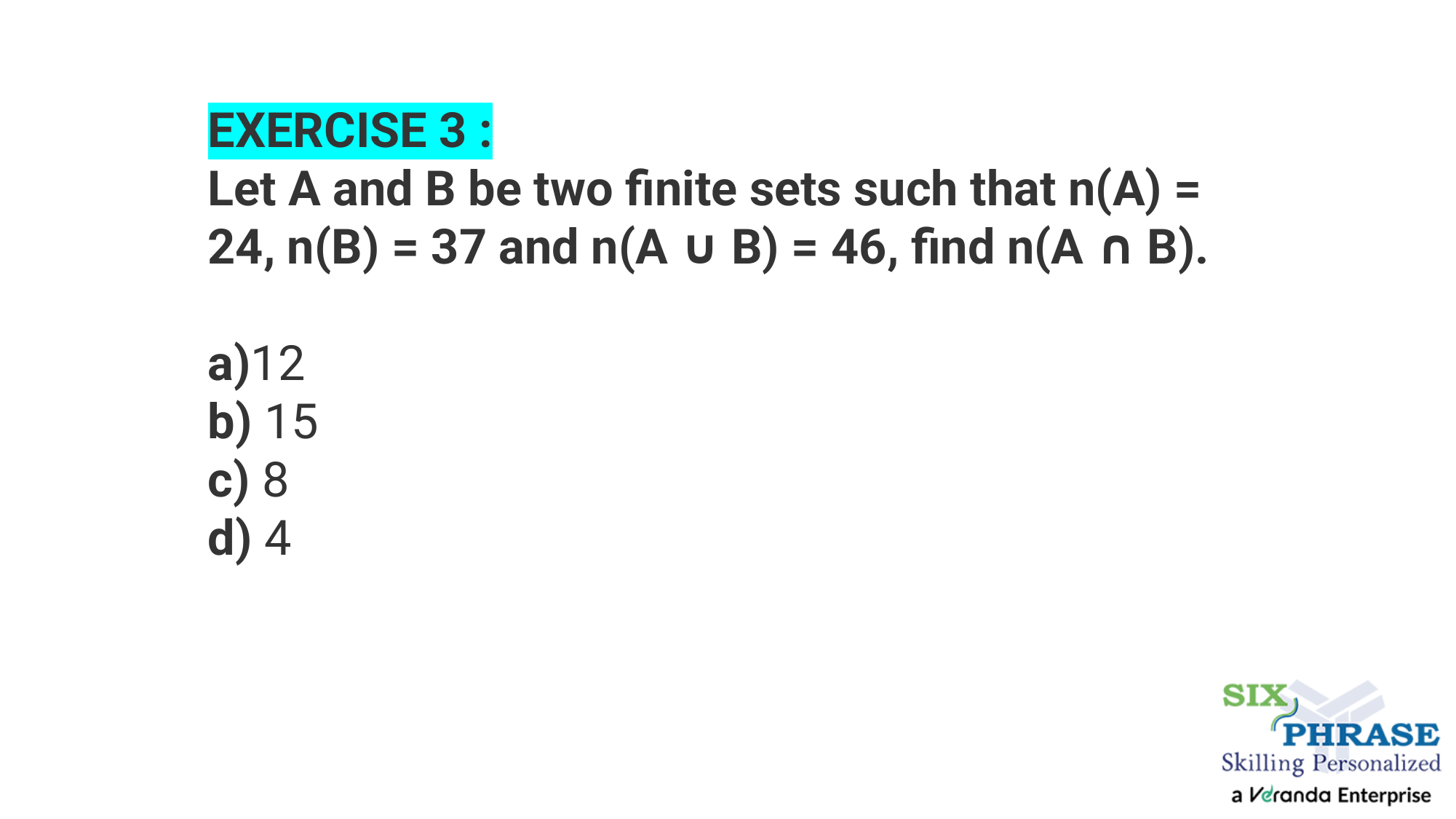

EXERCISE 3 :
Let A and B be two finite sets such that n(A) = 24, n(B) = 37 and n(A ∪ B) = 46, find n(A ∩ B).

a)12
b) 15
c) 8
d) 4